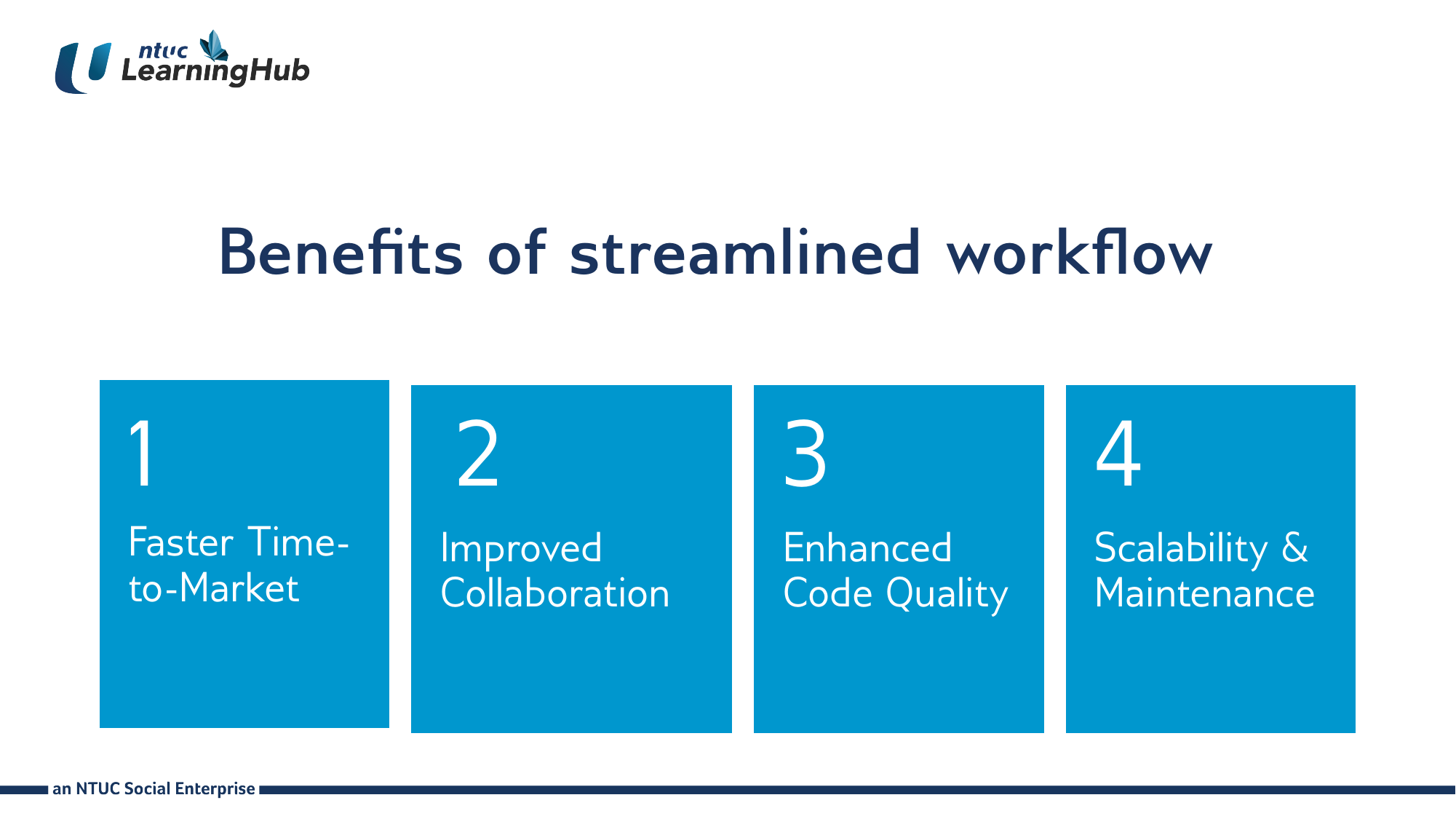

# Benefits of streamlined workflow
Faster Time-to-Market
1
Improved Collaboration
2
Enhanced Code Quality
3
Scalability & Maintenance
4